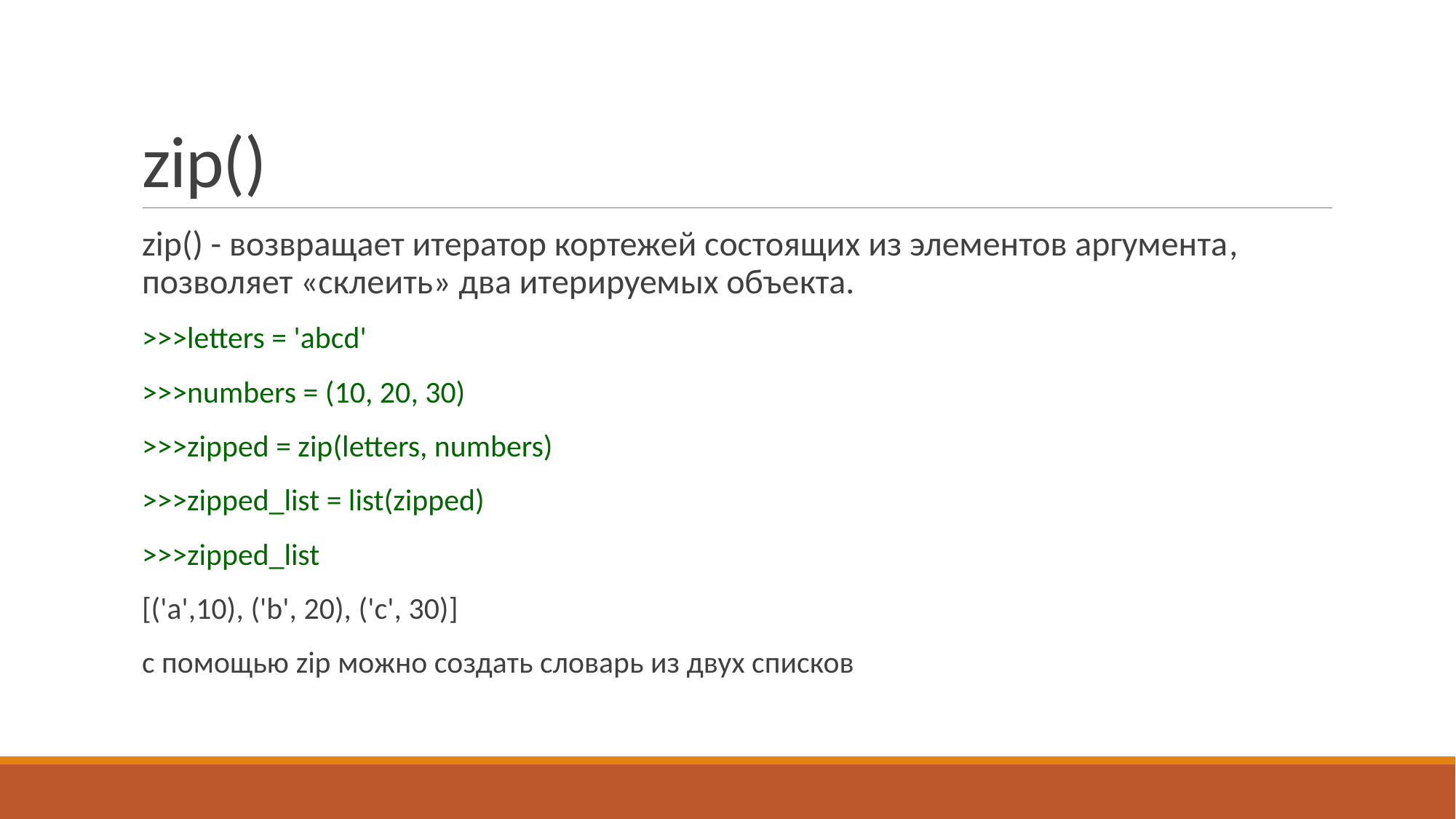

# zip()
zip() - возвращает итератор кортежей состоящих из элементов аргумента, позволяет «склеить» два итерируемых объекта.
>>>letters = 'abcd'
>>>numbers = (10, 20, 30)
>>>zipped = zip(letters, numbers)
>>>zipped_list = list(zipped)
>>>zipped_list
[('a',10), ('b', 20), ('c', 30)]
с помощью zip можно создать словарь из двух списков